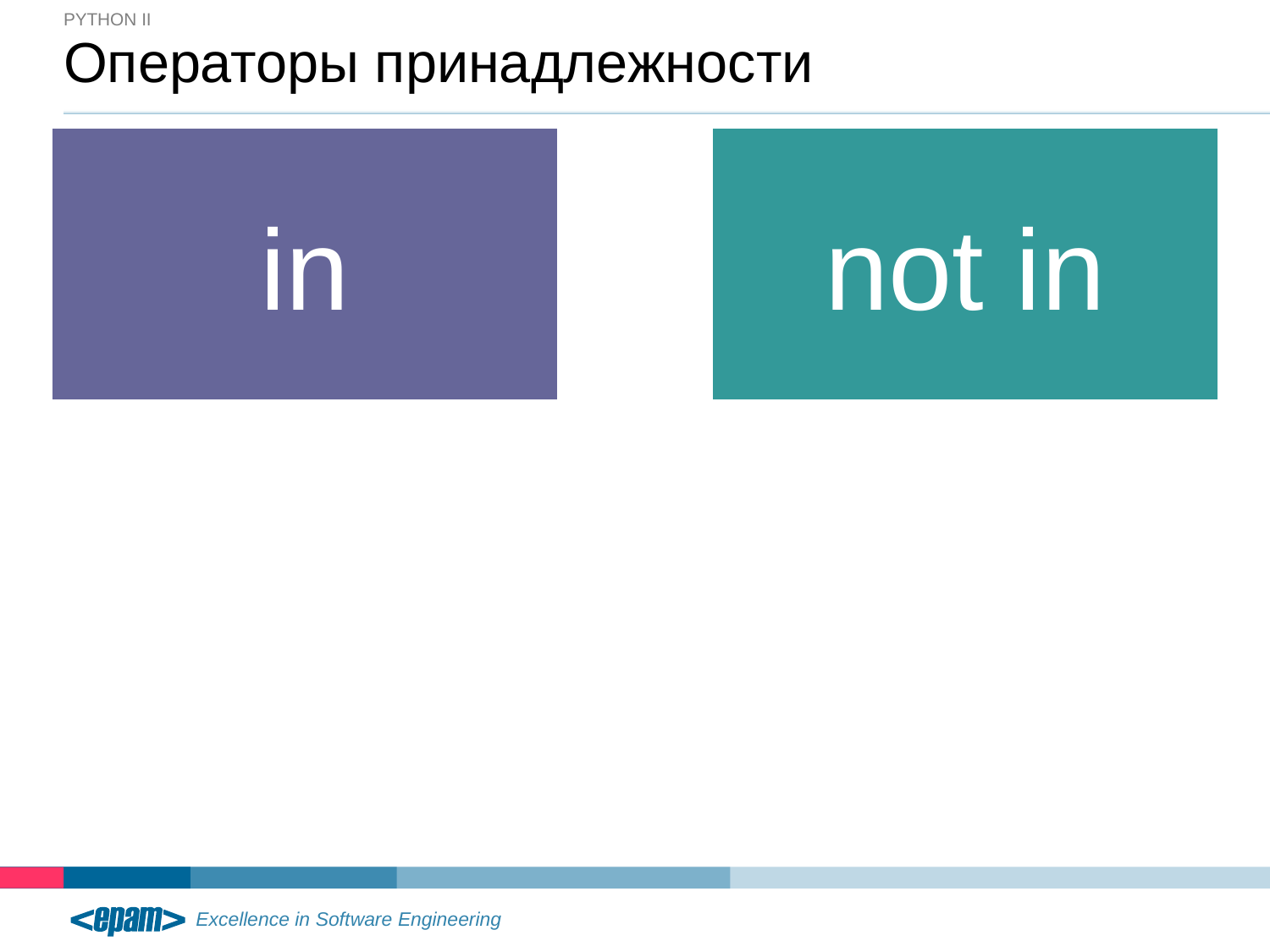

Python II
# Операторы принадлежности
in
not in